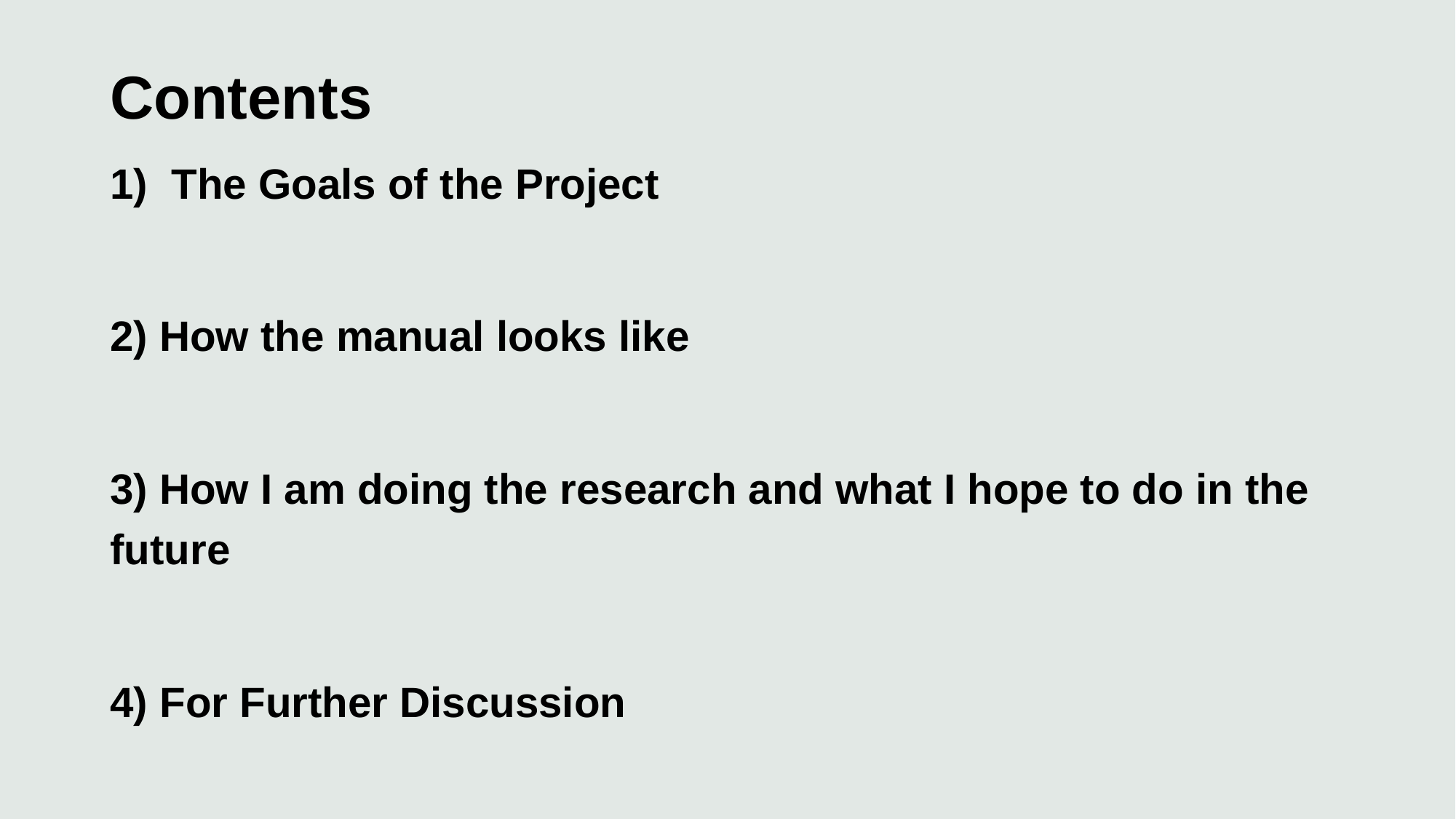

Contents
The Goals of the Project

2) How the manual looks like

3) How I am doing the research and what I hope to do in the future

4) For Further Discussion